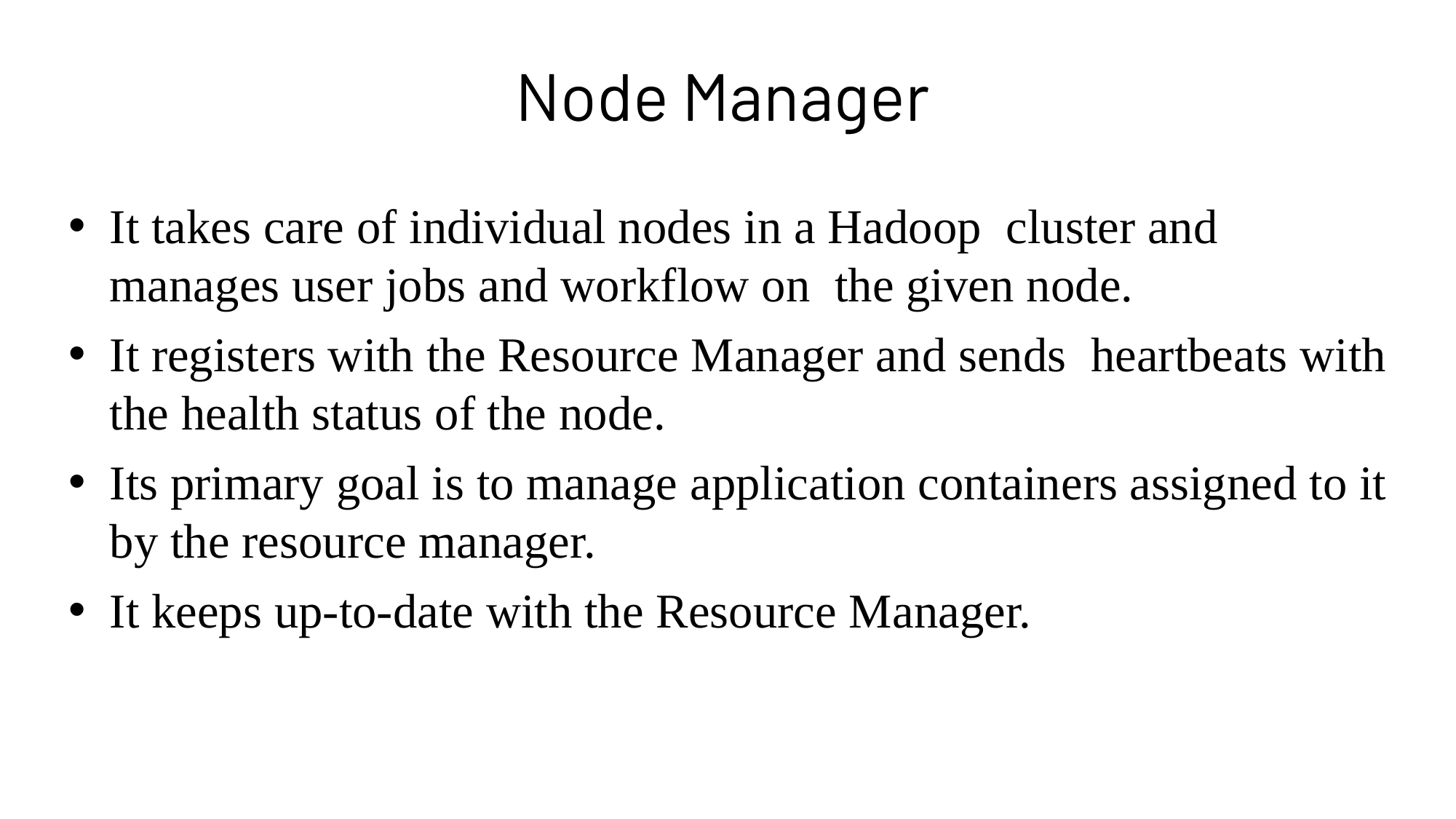

# Node Manager
It takes care of individual nodes in a Hadoop  cluster and manages user jobs and workflow on  the given node.
It registers with the Resource Manager and sends  heartbeats with the health status of the node.
Its primary goal is to manage application containers assigned to it by the resource manager.
It keeps up-to-date with the Resource Manager.